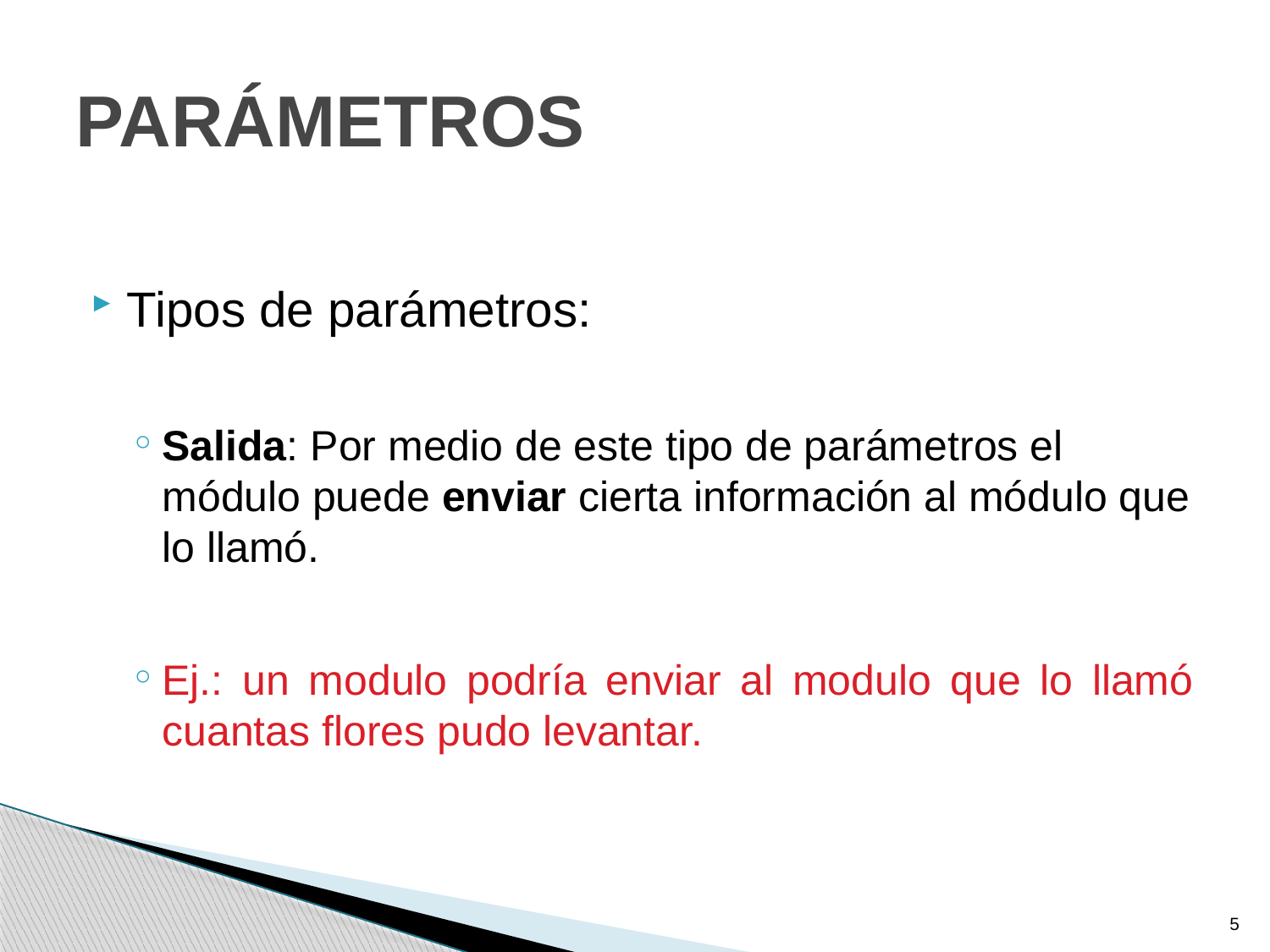

# PARÁMETROS

Tipos de parámetros:

Salida: Por medio de este tipo de parámetros el módulo puede enviar cierta información al módulo que lo llamó.

Ej.: un modulo podría enviar al modulo que lo llamó cuantas flores pudo levantar.

5